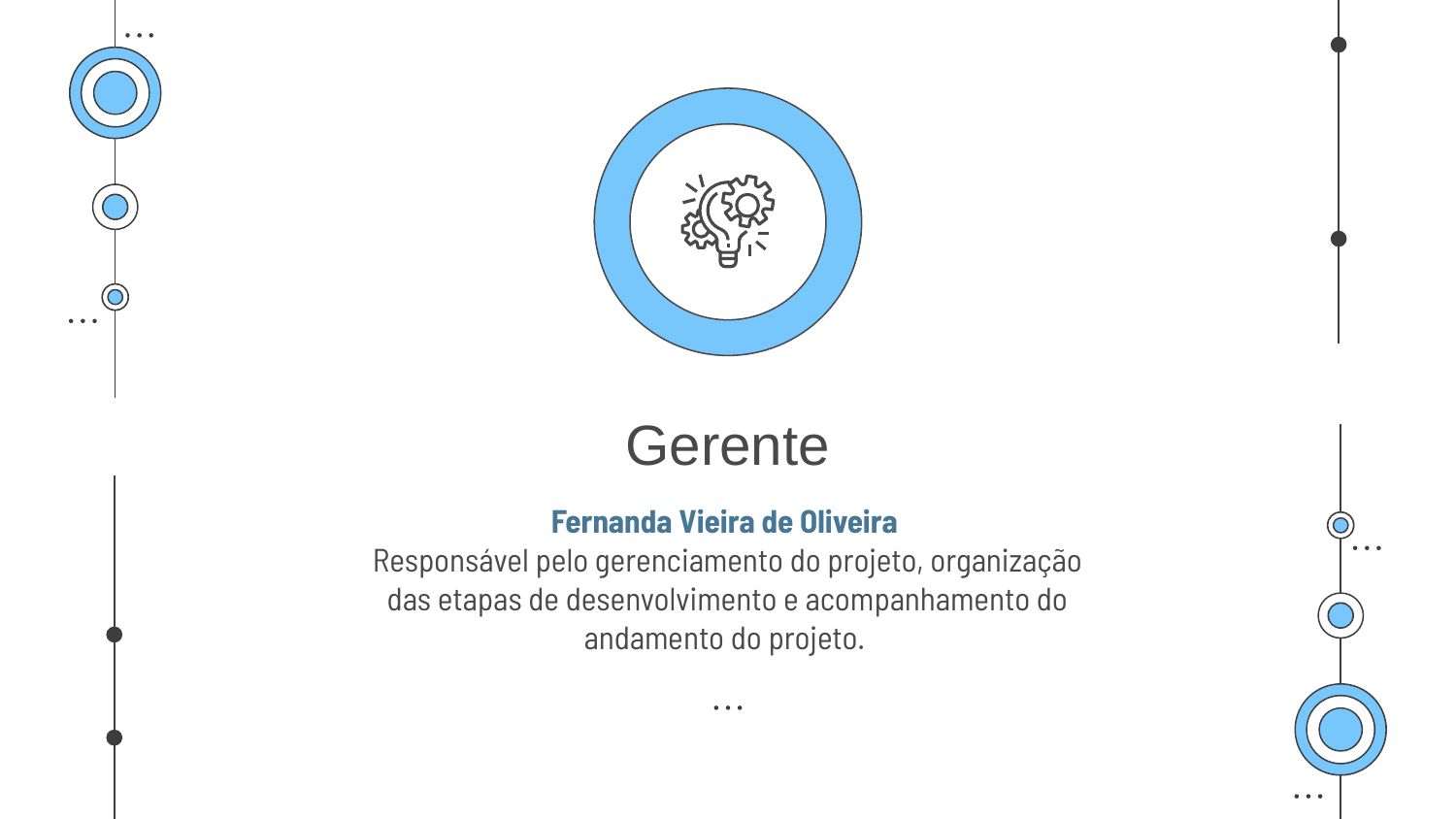

# Gerente
Fernanda Vieira de Oliveira
Responsável pelo gerenciamento do projeto, organização das etapas de desenvolvimento e acompanhamento do andamento do projeto.